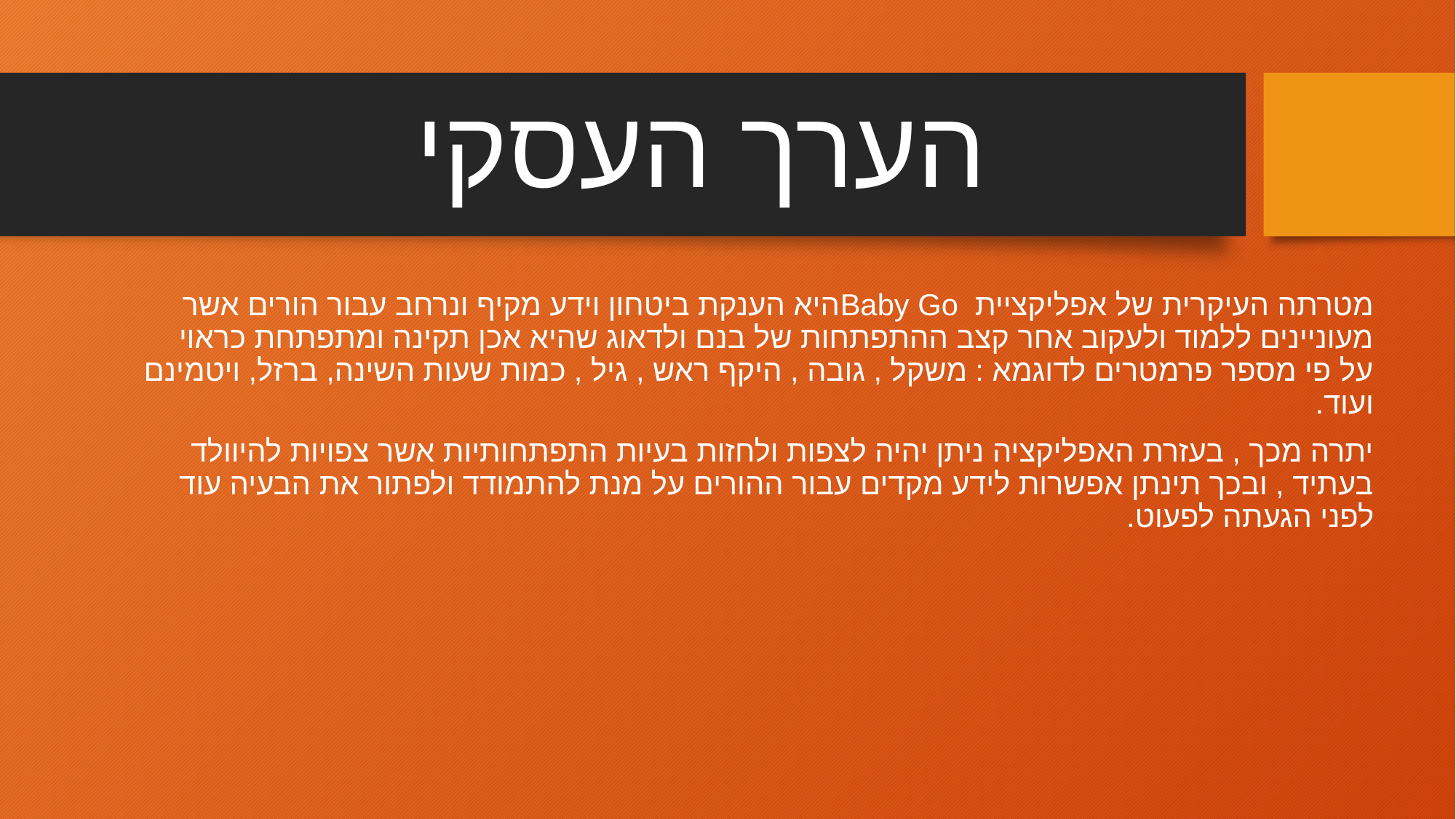

# הערך העסקי
מטרתה העיקרית של אפליקציית  Baby Goהיא הענקת ביטחון וידע מקיף ונרחב עבור הורים אשר מעוניינים ללמוד ולעקוב אחר קצב ההתפתחות של בנם ולדאוג שהיא אכן תקינה ומתפתחת כראוי על פי מספר פרמטרים לדוגמא : משקל , גובה , היקף ראש , גיל , כמות שעות השינה, ברזל, ויטמינם ועוד.
יתרה מכך , בעזרת האפליקציה ניתן יהיה לצפות ולחזות בעיות התפתחותיות אשר צפויות להיוולד בעתיד , ובכך תינתן אפשרות לידע מקדים עבור ההורים על מנת להתמודד ולפתור את הבעיה עוד לפני הגעתה לפעוט.